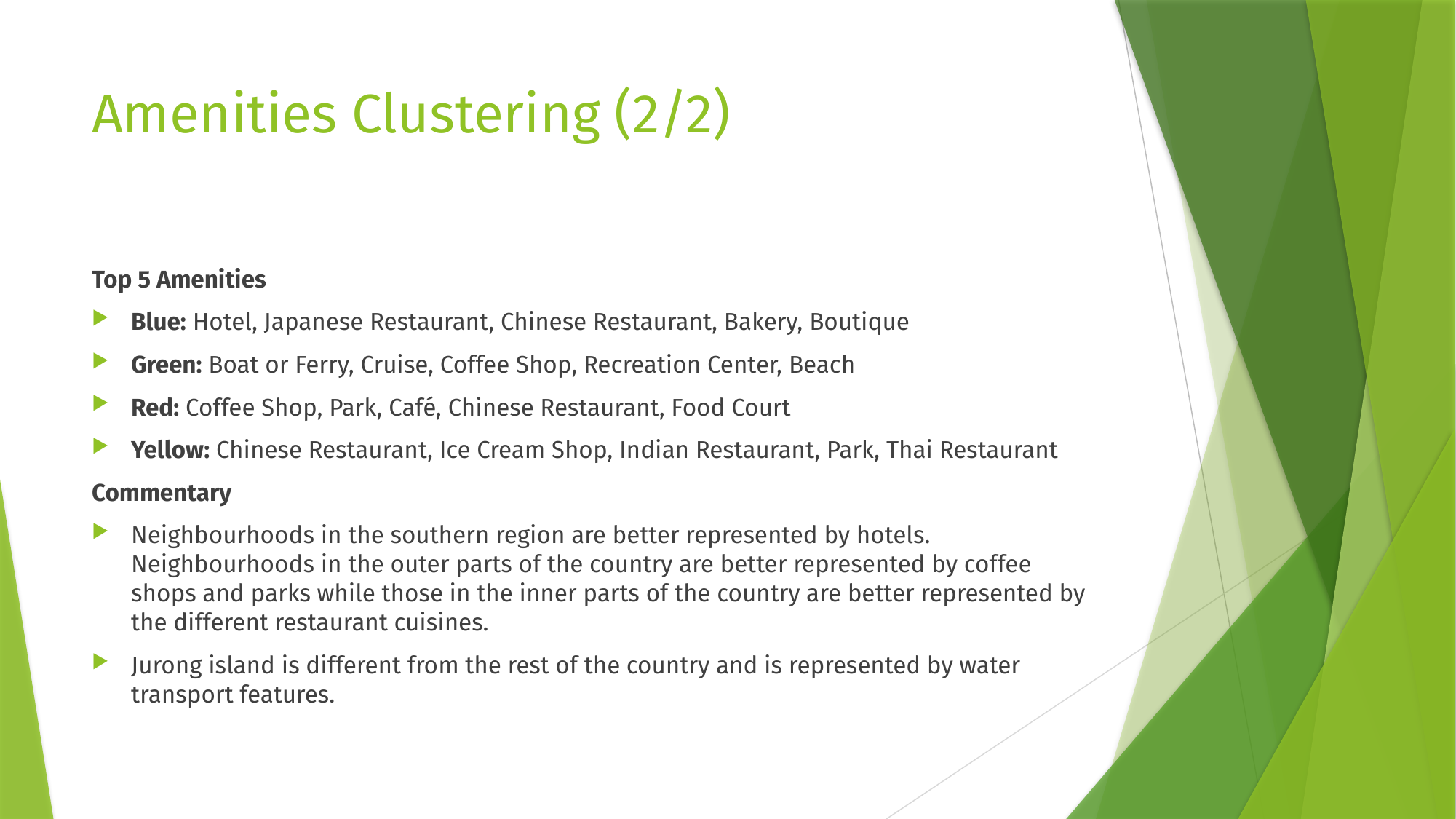

# Amenities Clustering (2/2)
Top 5 Amenities
Blue: Hotel, Japanese Restaurant, Chinese Restaurant, Bakery, Boutique
Green: Boat or Ferry, Cruise, Coffee Shop, Recreation Center, Beach
Red: Coffee Shop, Park, Café, Chinese Restaurant, Food Court
Yellow: Chinese Restaurant, Ice Cream Shop, Indian Restaurant, Park, Thai Restaurant
Commentary
Neighbourhoods in the southern region are better represented by hotels. Neighbourhoods in the outer parts of the country are better represented by coffee shops and parks while those in the inner parts of the country are better represented by the different restaurant cuisines.
Jurong island is different from the rest of the country and is represented by water transport features.